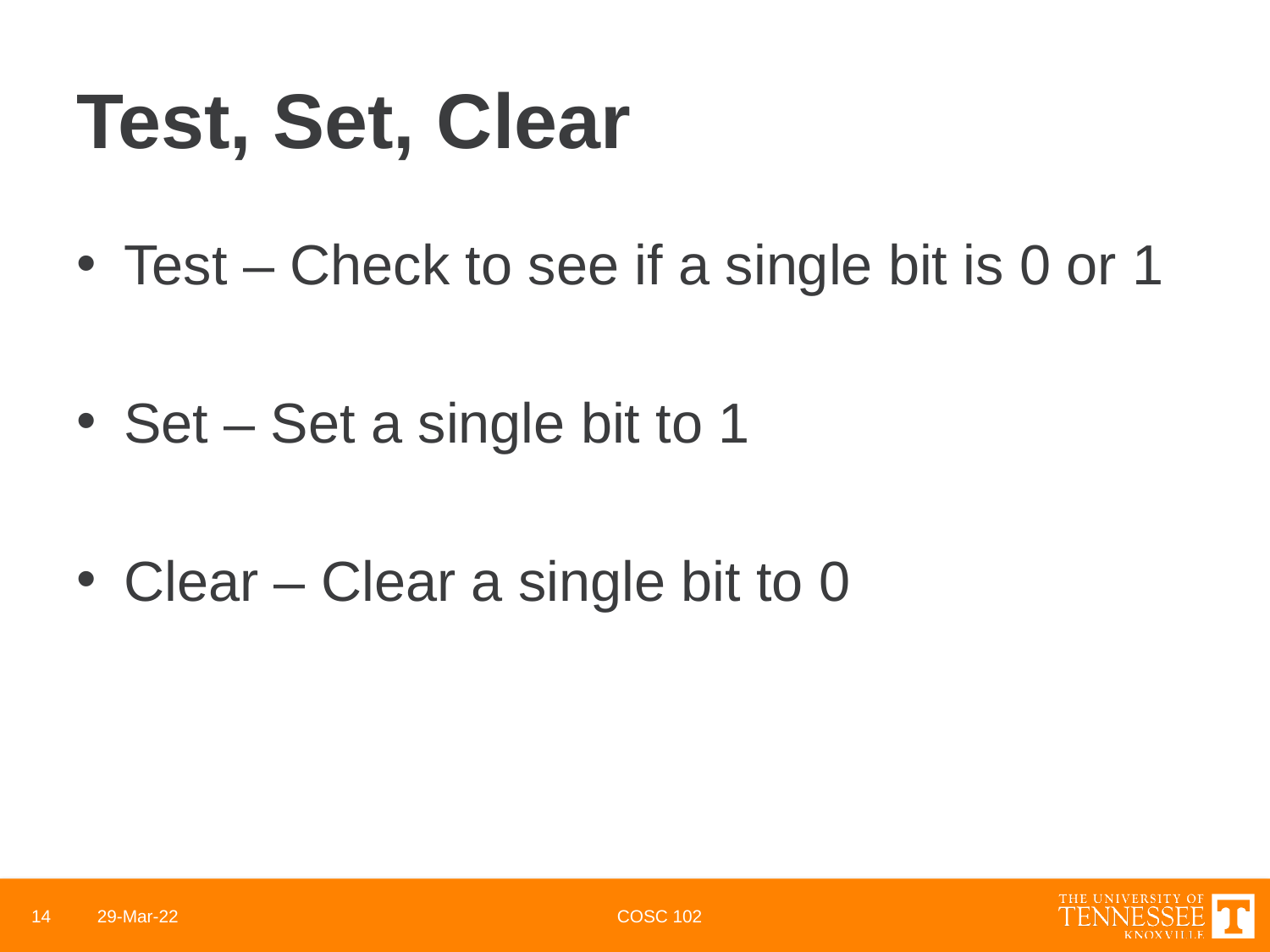

# Test, Set, Clear
Test – Check to see if a single bit is 0 or 1

Set – Set a single bit to 1

Clear – Clear a single bit to 0
14
29-Mar-22
COSC 102